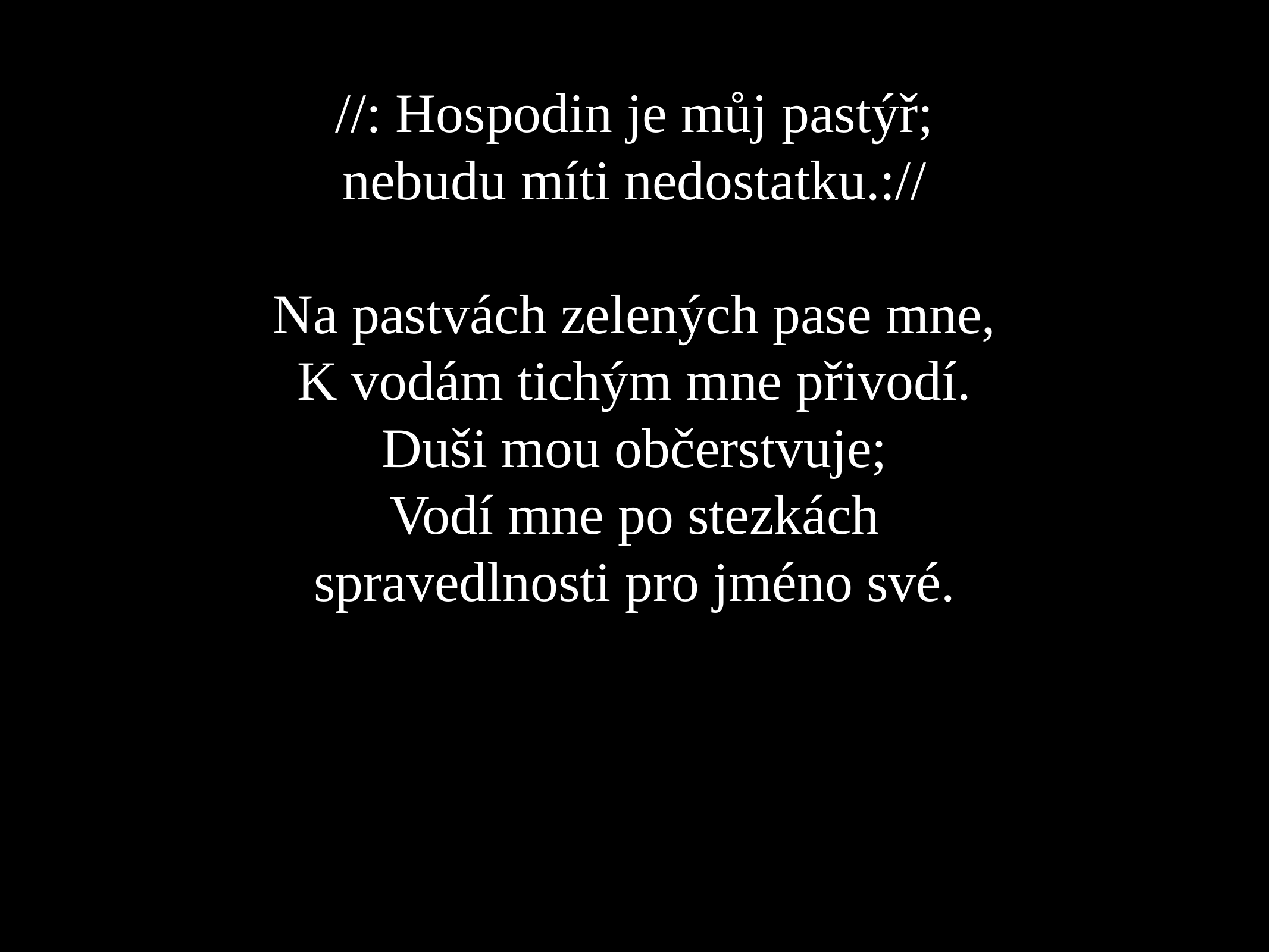

//: Hospodin je můj pastýř;
nebudu míti nedostatku.://

Na pastvách zelených pase mne,
K vodám tichým mne přivodí.
Duši mou občerstvuje;
Vodí mne po stezkách
spravedlnosti pro jméno své.